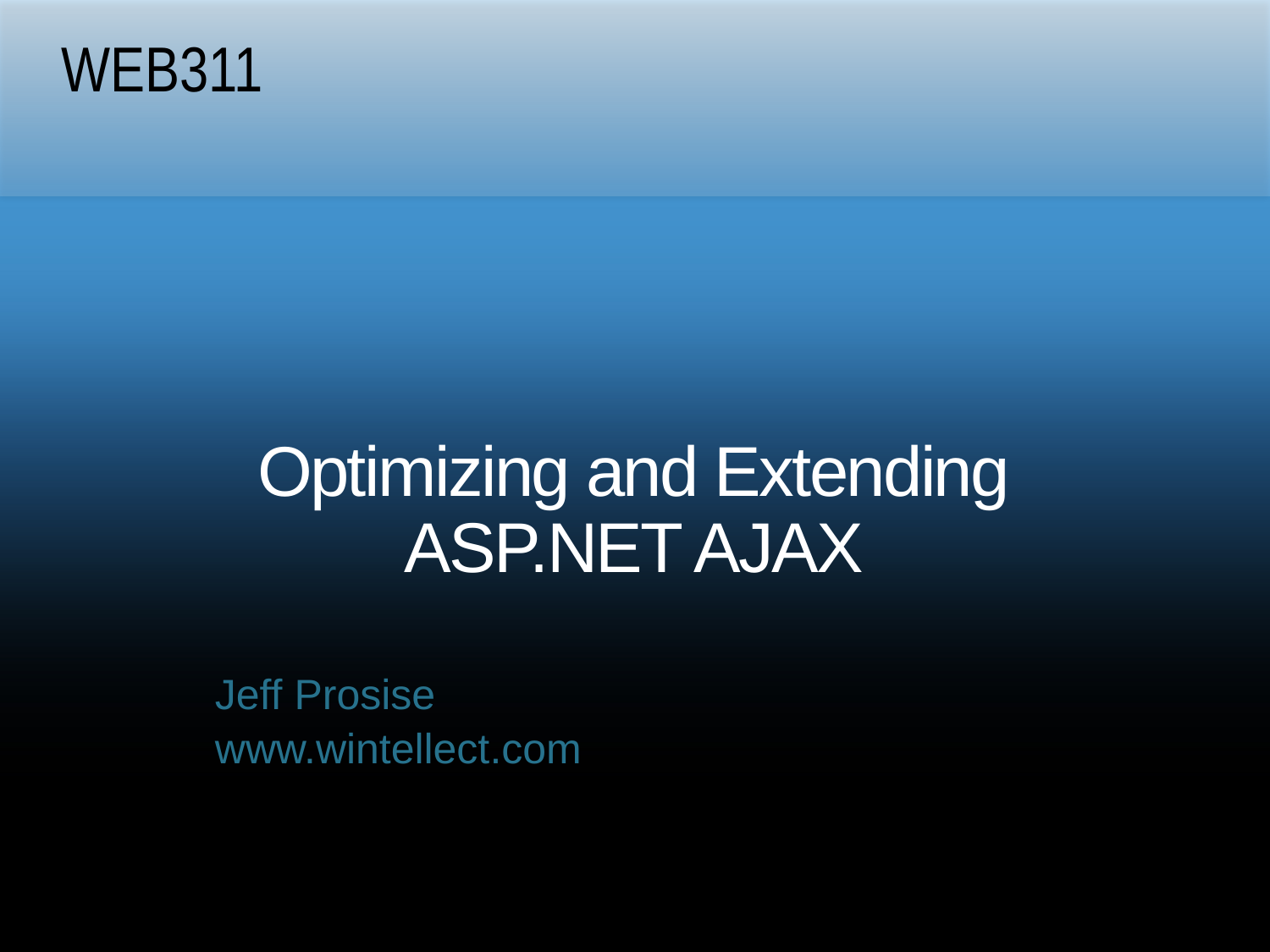

WEB311
# Optimizing and Extending ASP.NET AJAX
Jeff Prosise
www.wintellect.com